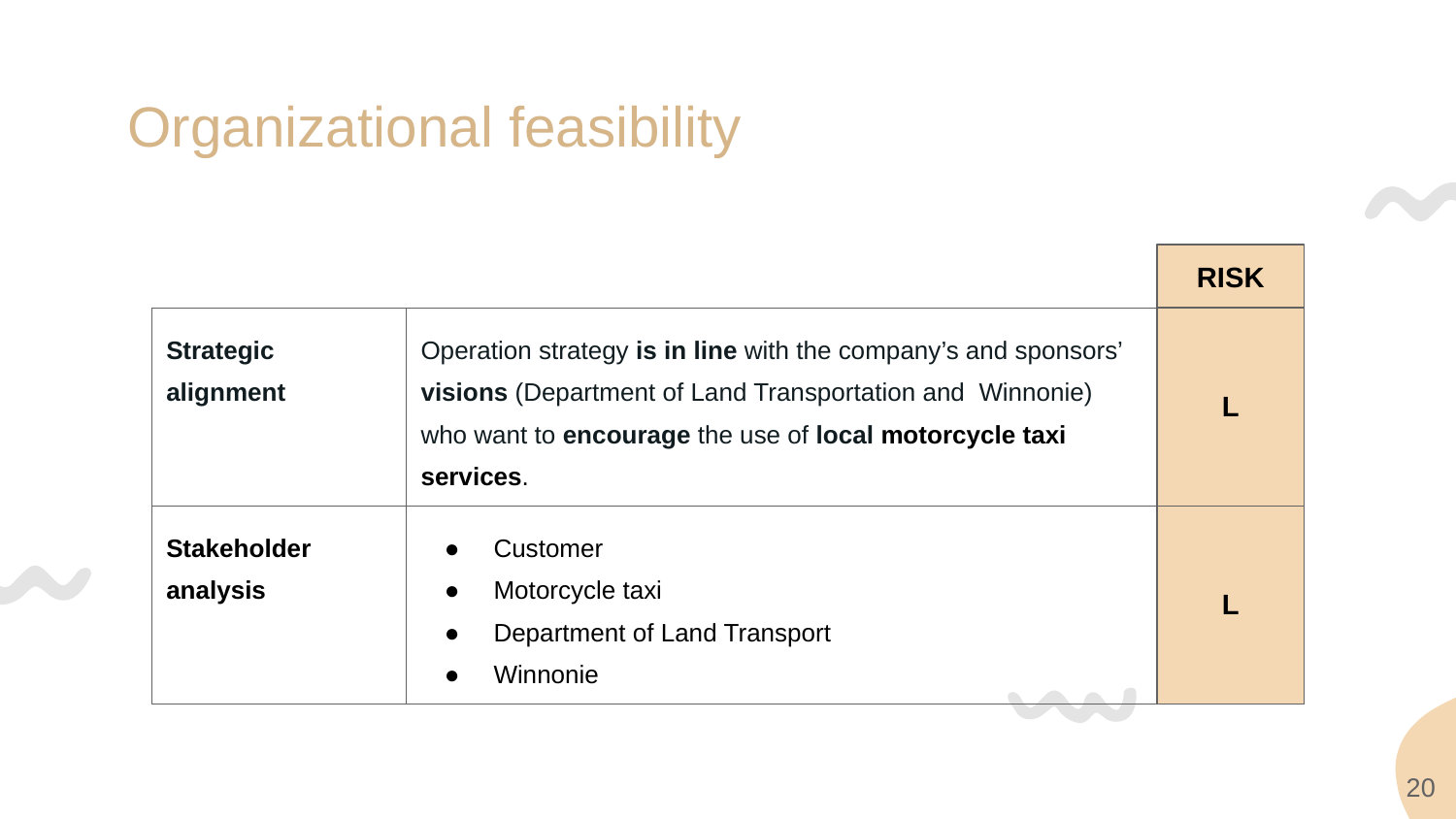

# Organizational feasibility
RISK
| Strategic alignment | Operation strategy is in line with the company’s and sponsors’ visions (Department of Land Transportation and Winnonie) who want to encourage the use of local motorcycle taxi services. | L |
| --- | --- | --- |
| Stakeholder analysis | Customer Motorcycle taxi Department of Land Transport Winnonie | L |
20